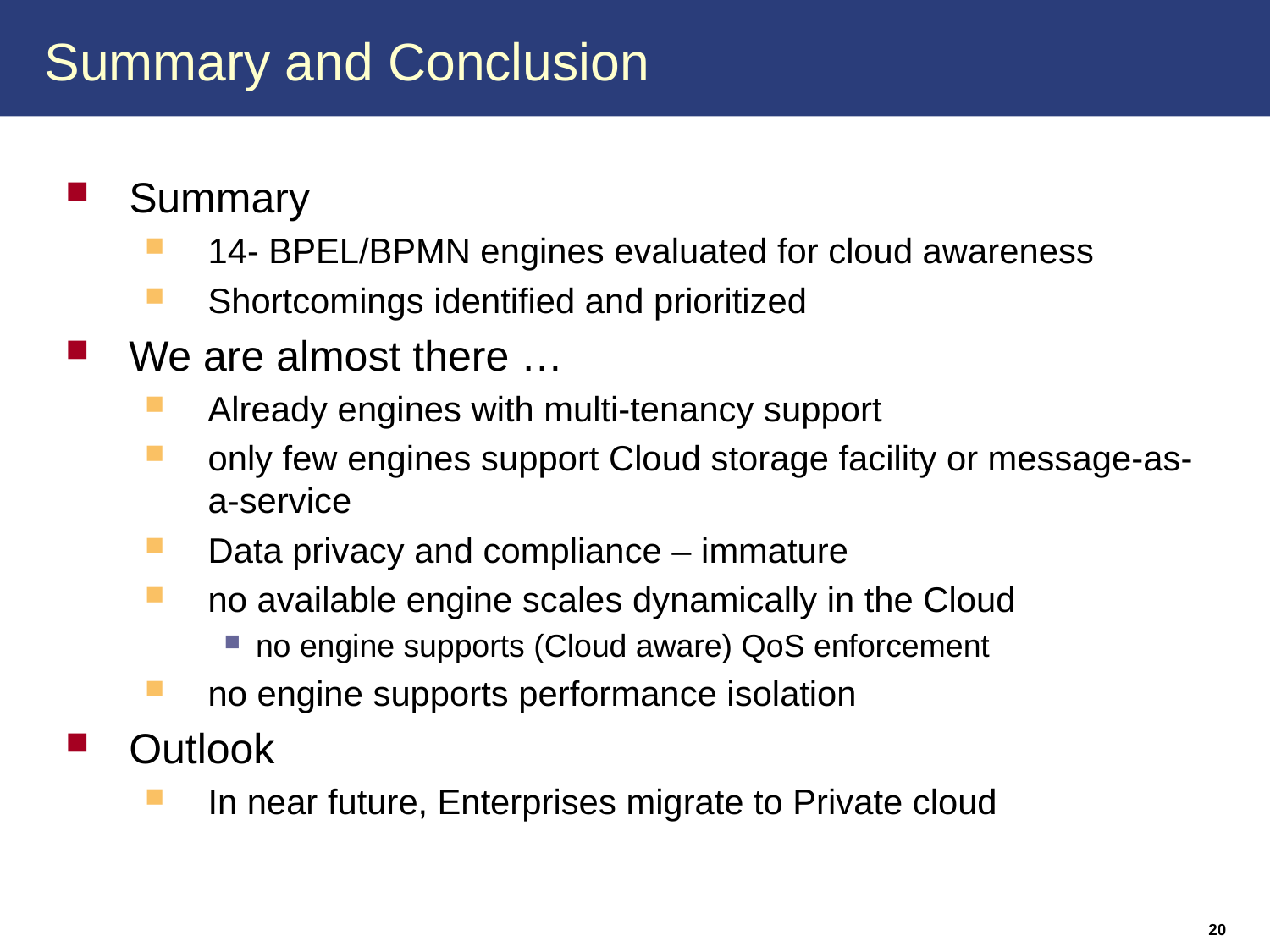

# Summary and Conclusion
Summary
14- BPEL/BPMN engines evaluated for cloud awareness
Shortcomings identified and prioritized
We are almost there …
Already engines with multi-tenancy support
only few engines support Cloud storage facility or message-as- a-service
Data privacy and compliance – immature
no available engine scales dynamically in the Cloud
no engine supports (Cloud aware) QoS enforcement
no engine supports performance isolation
Outlook
In near future, Enterprises migrate to Private cloud
20